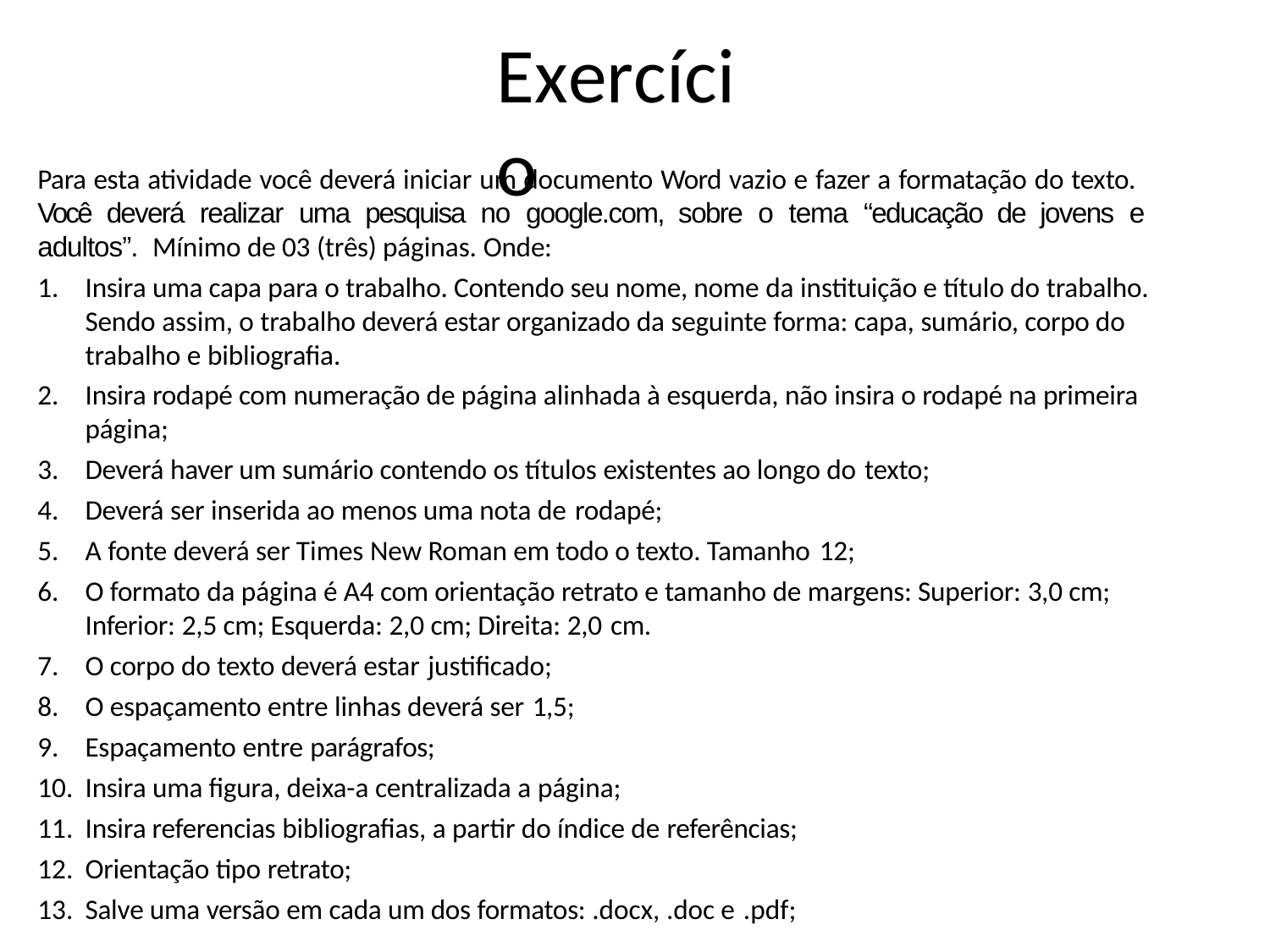

# Exercício
Para esta atividade você deverá iniciar um documento Word vazio e fazer a formatação do texto.  Você deverá realizar uma pesquisa no google.com, sobre o tema “educação de jovens e adultos”.  Mínimo de 03 (três) páginas. Onde:
Insira uma capa para o trabalho. Contendo seu nome, nome da instituição e título do trabalho.  Sendo assim, o trabalho deverá estar organizado da seguinte forma: capa, sumário, corpo do  trabalho e bibliografia.
Insira rodapé com numeração de página alinhada à esquerda, não insira o rodapé na primeira  página;
Deverá haver um sumário contendo os títulos existentes ao longo do texto;
Deverá ser inserida ao menos uma nota de rodapé;
A fonte deverá ser Times New Roman em todo o texto. Tamanho 12;
O formato da página é A4 com orientação retrato e tamanho de margens: Superior: 3,0 cm;  Inferior: 2,5 cm; Esquerda: 2,0 cm; Direita: 2,0 cm.
O corpo do texto deverá estar justificado;
O espaçamento entre linhas deverá ser 1,5;
Espaçamento entre parágrafos;
Insira uma figura, deixa-a centralizada a página;
Insira referencias bibliografias, a partir do índice de referências;
Orientação tipo retrato;
Salve uma versão em cada um dos formatos: .docx, .doc e .pdf;